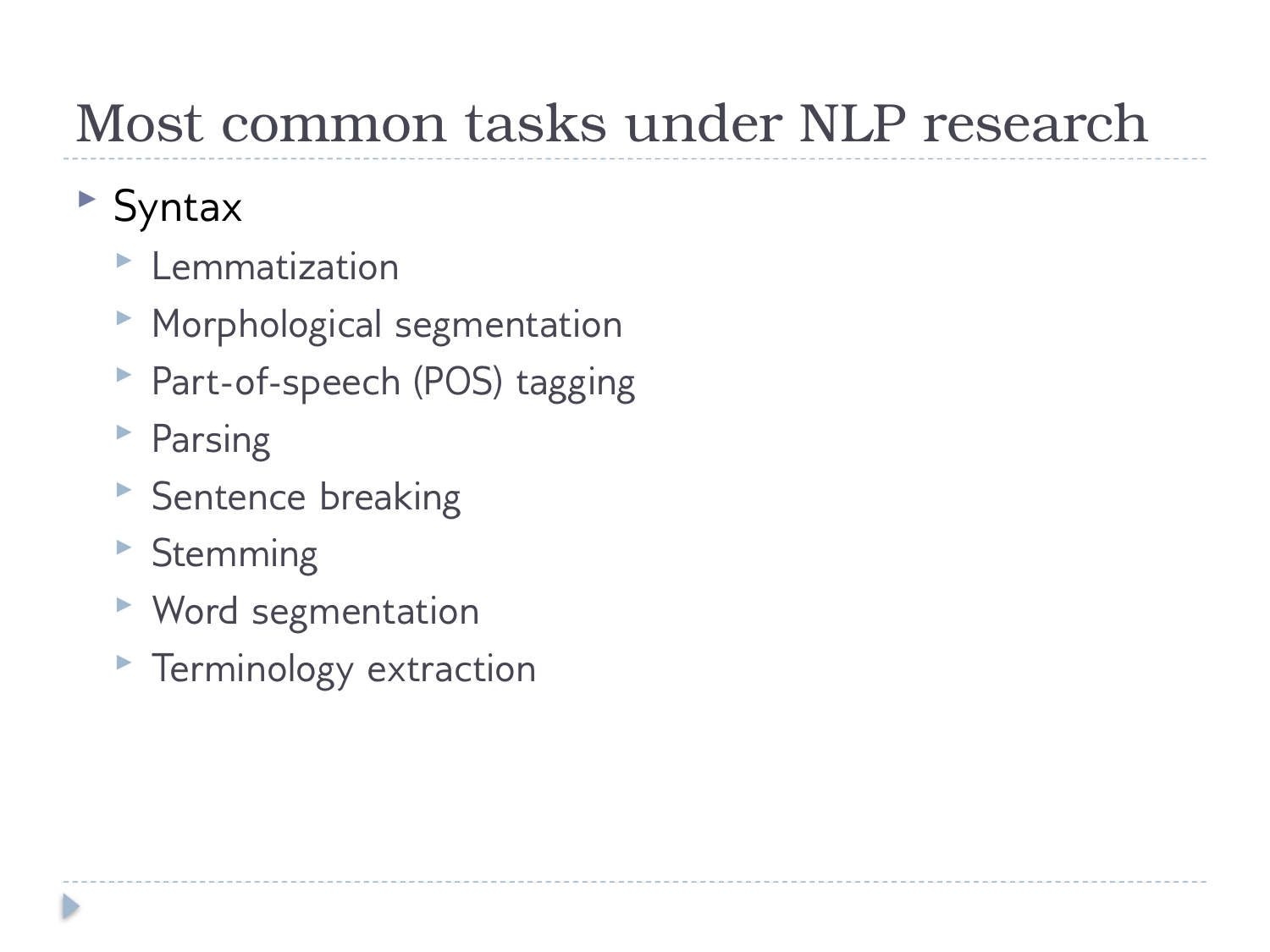

# Most common tasks under NLP research
Syntax
Lemmatization
Morphological segmentation
Part-of-speech (POS) tagging
Parsing
Sentence breaking
Stemming
Word segmentation
Terminology extraction